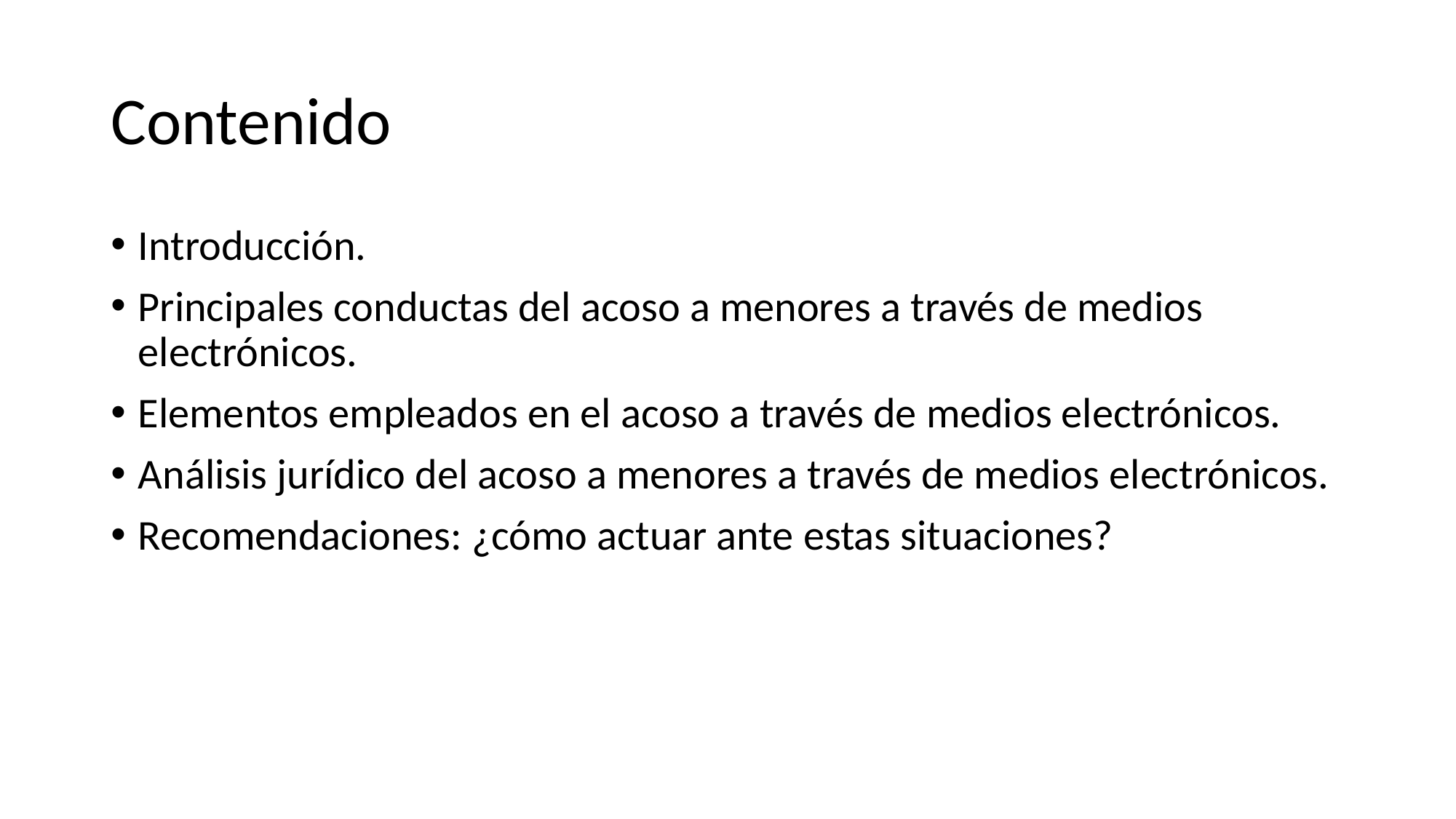

# Contenido
Introducción.
Principales conductas del acoso a menores a través de medios electrónicos.
Elementos empleados en el acoso a través de medios electrónicos.
Análisis jurídico del acoso a menores a través de medios electrónicos.
Recomendaciones: ¿cómo actuar ante estas situaciones?